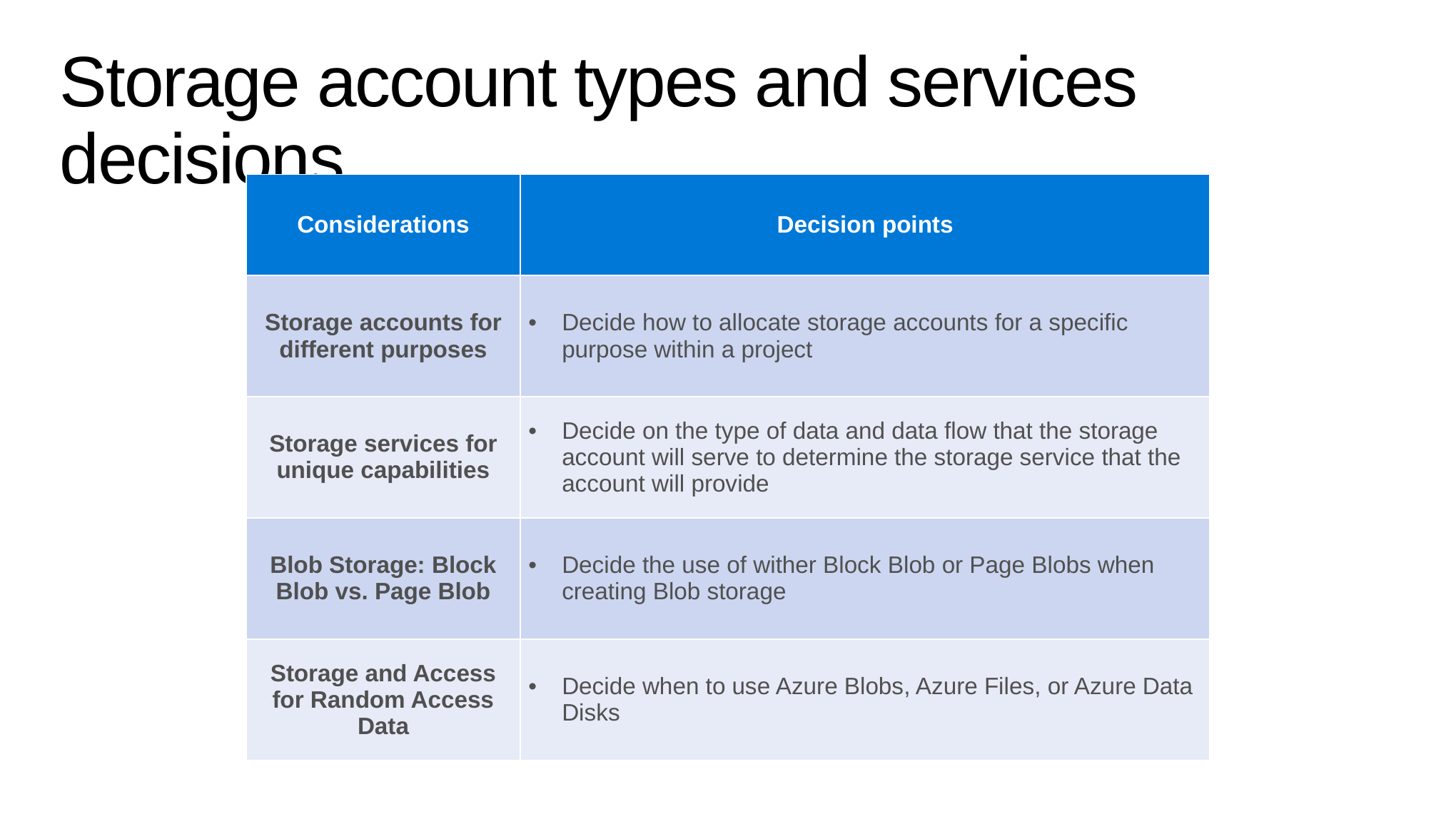

# Storage account types and services decisions
| Considerations | Decision points |
| --- | --- |
| Storage accounts for different purposes | Decide how to allocate storage accounts for a specific purpose within a project |
| Storage services for unique capabilities | Decide on the type of data and data flow that the storage account will serve to determine the storage service that the account will provide |
| Blob Storage: Block Blob vs. Page Blob | Decide the use of wither Block Blob or Page Blobs when creating Blob storage |
| Storage and Access for Random Access Data | Decide when to use Azure Blobs, Azure Files, or Azure Data Disks |